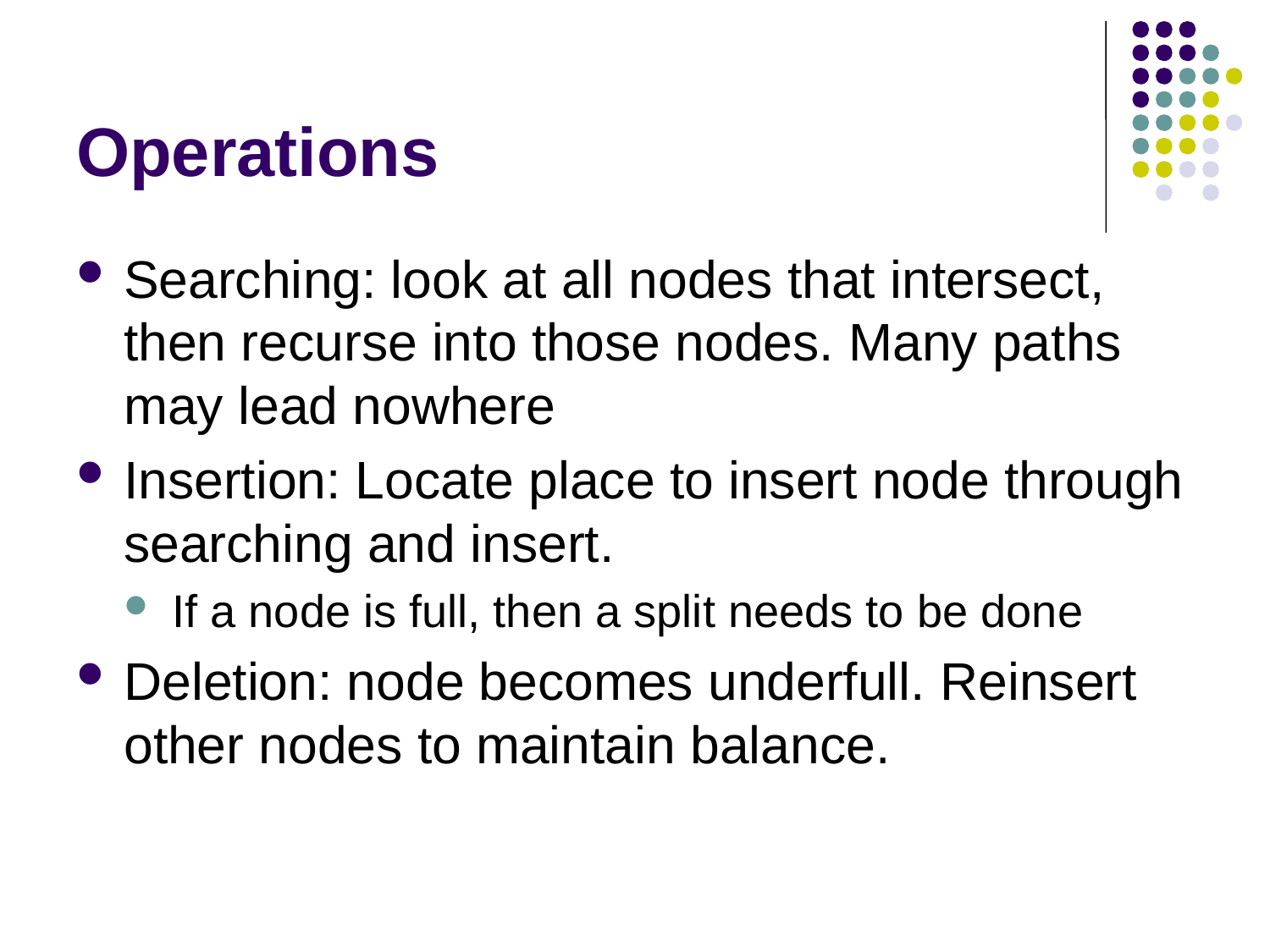

# Operations
Searching: look at all nodes that intersect, then recurse into those nodes. Many paths may lead nowhere
Insertion: Locate place to insert node through searching and insert.
If a node is full, then a split needs to be done
Deletion: node becomes underfull. Reinsert other nodes to maintain balance.